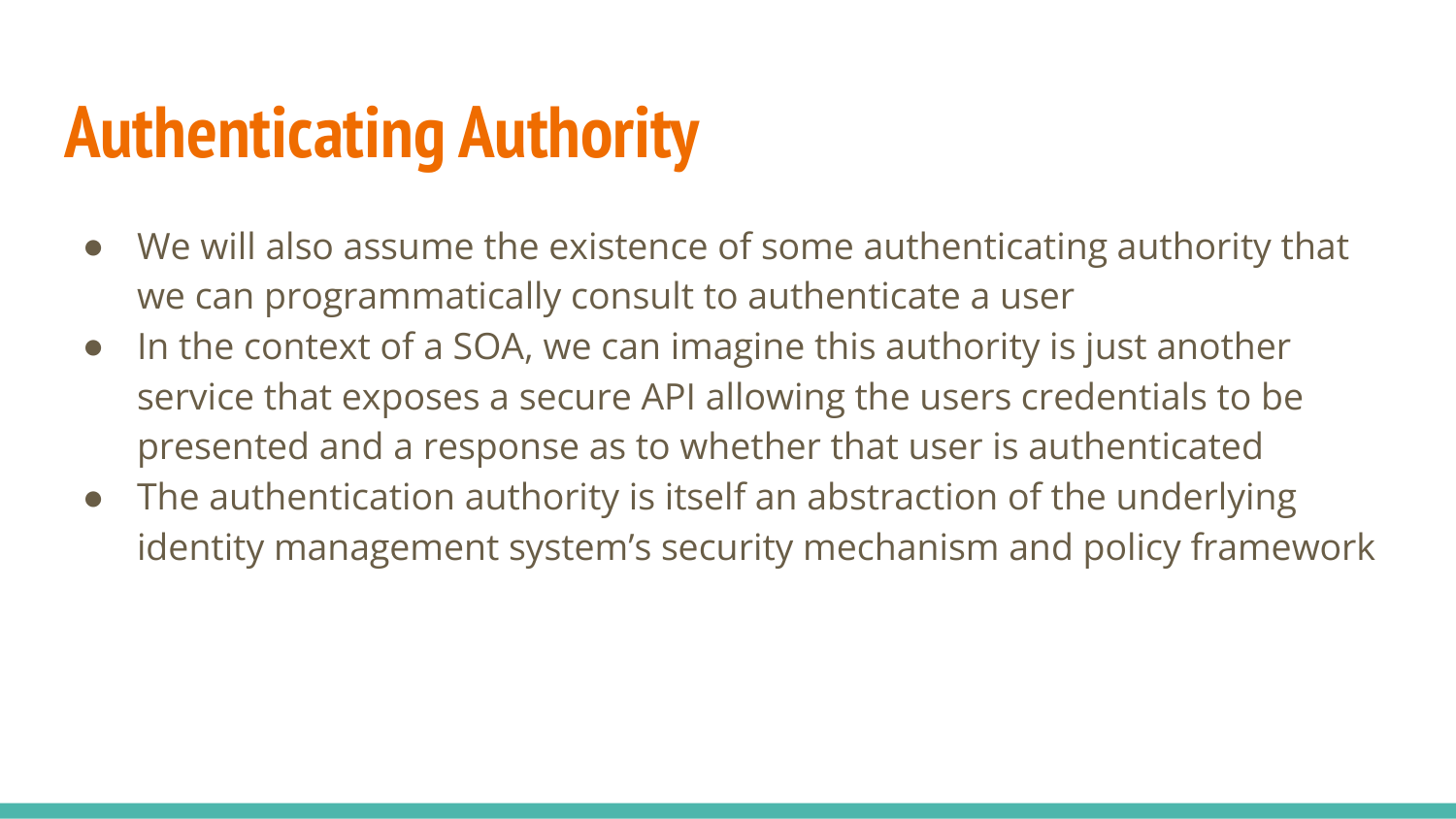

# Authenticating Authority
We will also assume the existence of some authenticating authority that we can programmatically consult to authenticate a user
In the context of a SOA, we can imagine this authority is just another service that exposes a secure API allowing the users credentials to be presented and a response as to whether that user is authenticated
The authentication authority is itself an abstraction of the underlying identity management system’s security mechanism and policy framework